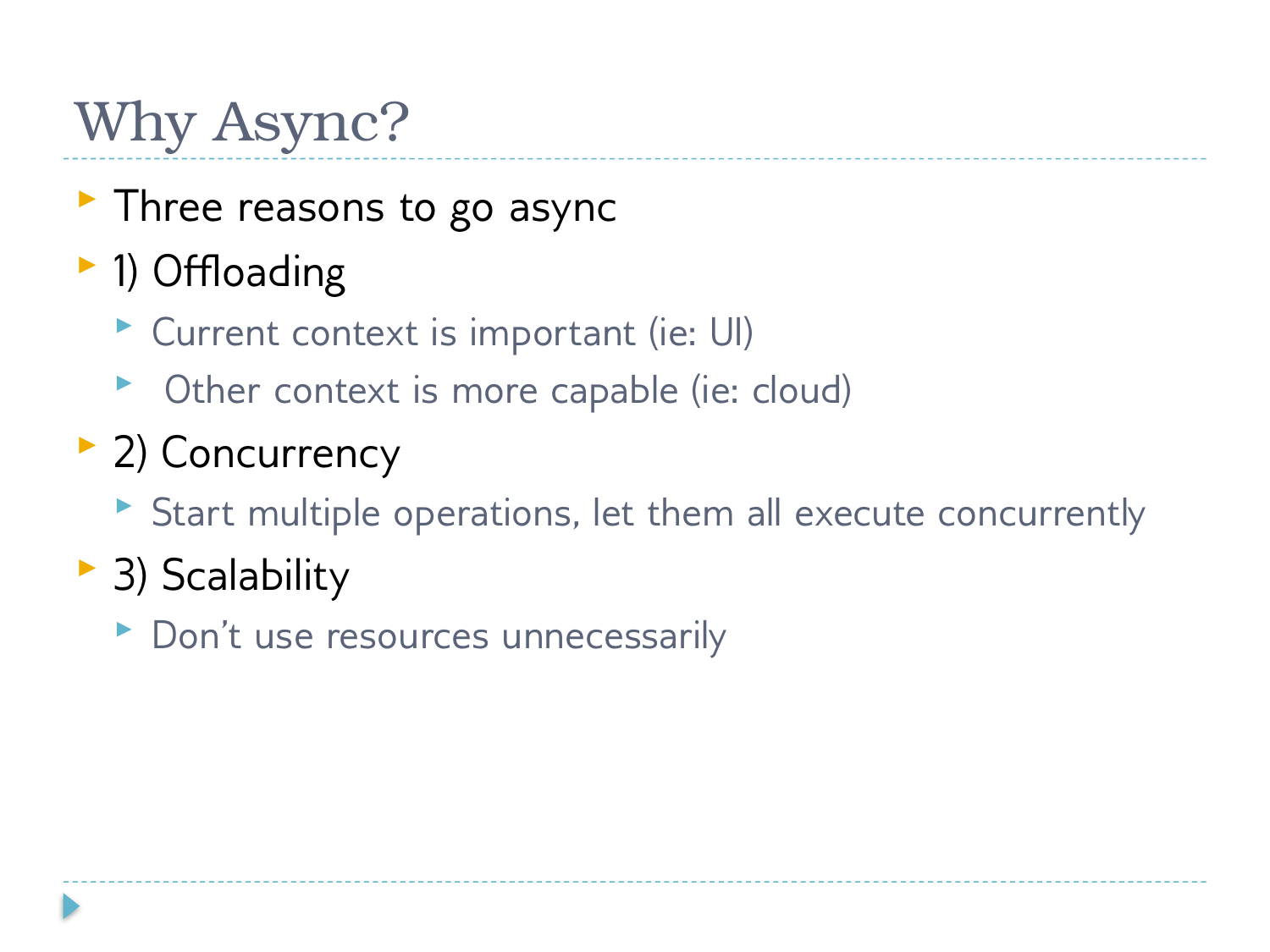

# Why Async?
Three reasons to go async
1) Offloading
Current context is important (ie: UI)
 Other context is more capable (ie: cloud)
2) Concurrency
Start multiple operations, let them all execute concurrently
3) Scalability
Don’t use resources unnecessarily